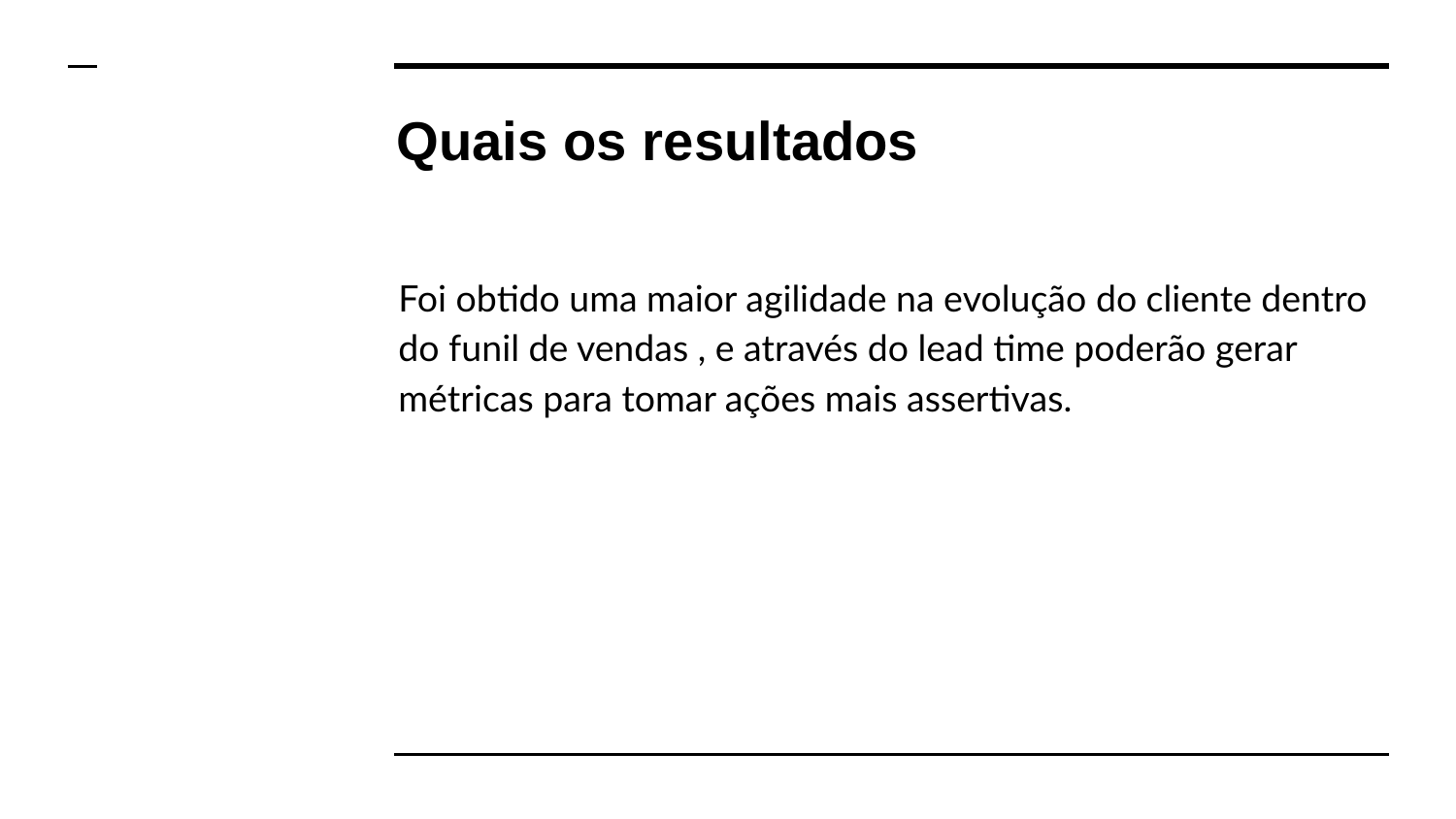

# Quais os resultados
Foi obtido uma maior agilidade na evolução do cliente dentro do funil de vendas , e através do lead time poderão gerar métricas para tomar ações mais assertivas.